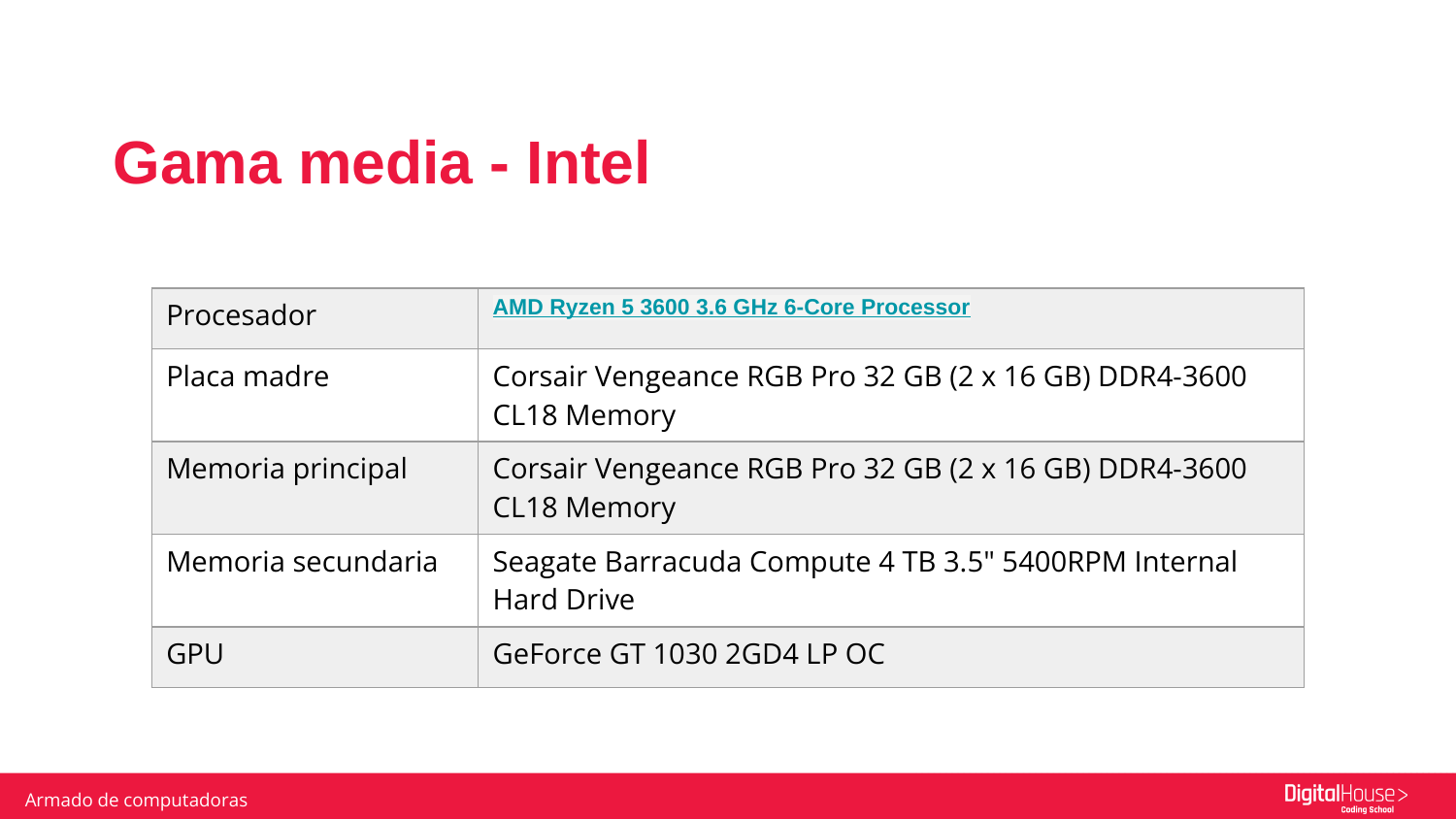

Gama media - Intel

| Procesador | AMD Ryzen 5 3600 3.6 GHz 6-Core Processor |
| --- | --- |
| Placa madre | Corsair Vengeance RGB Pro 32 GB (2 x 16 GB) DDR4-3600 CL18 Memory |
| Memoria principal | Corsair Vengeance RGB Pro 32 GB (2 x 16 GB) DDR4-3600 CL18 Memory |
| Memoria secundaria | Seagate Barracuda Compute 4 TB 3.5" 5400RPM Internal Hard Drive |
| GPU | GeForce GT 1030 2GD4 LP OC |